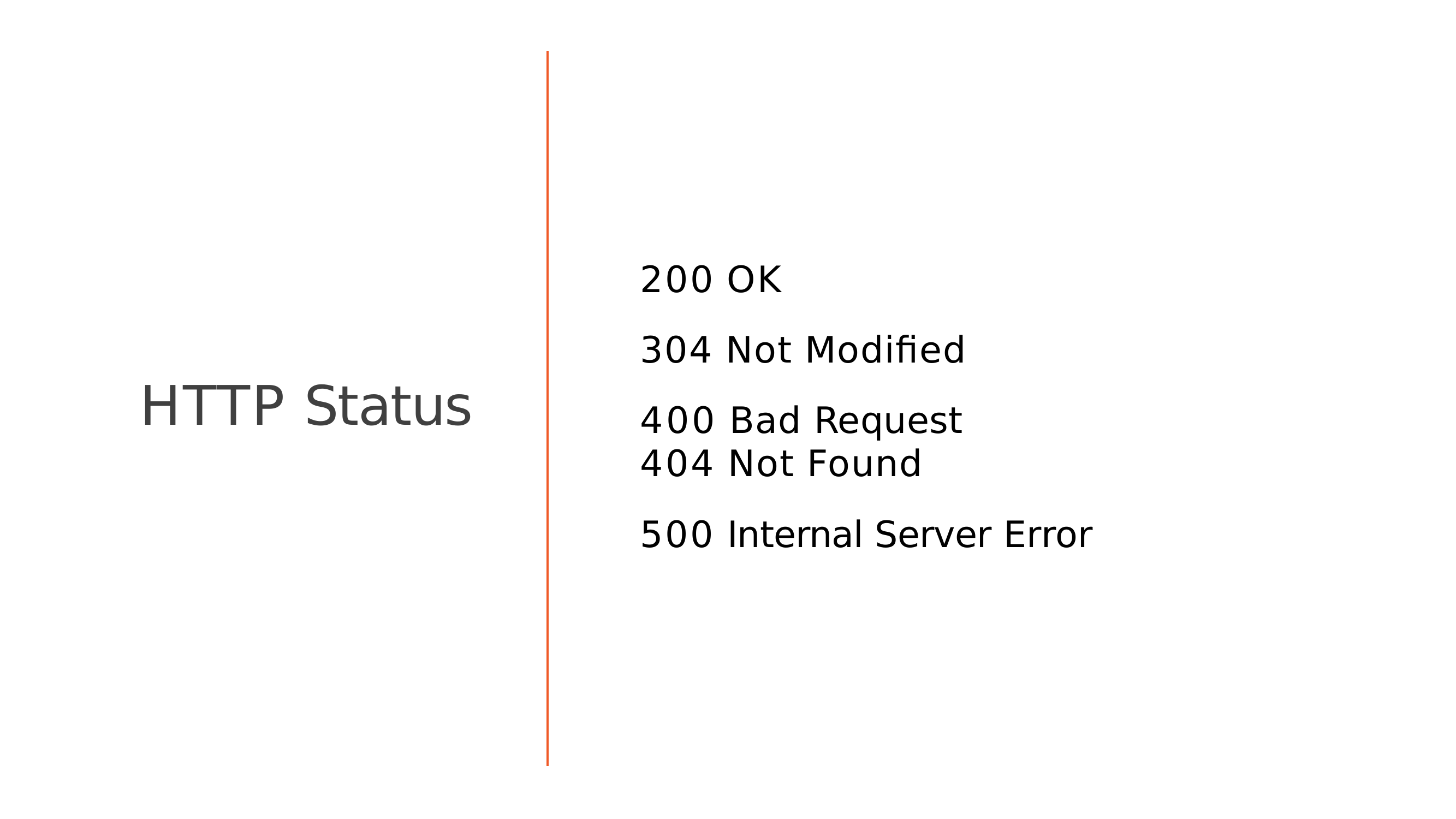

# 200 OK
304 Not Modified
400 Bad Request
404 Not Found
500 Internal Server Error
HTTP Status
8